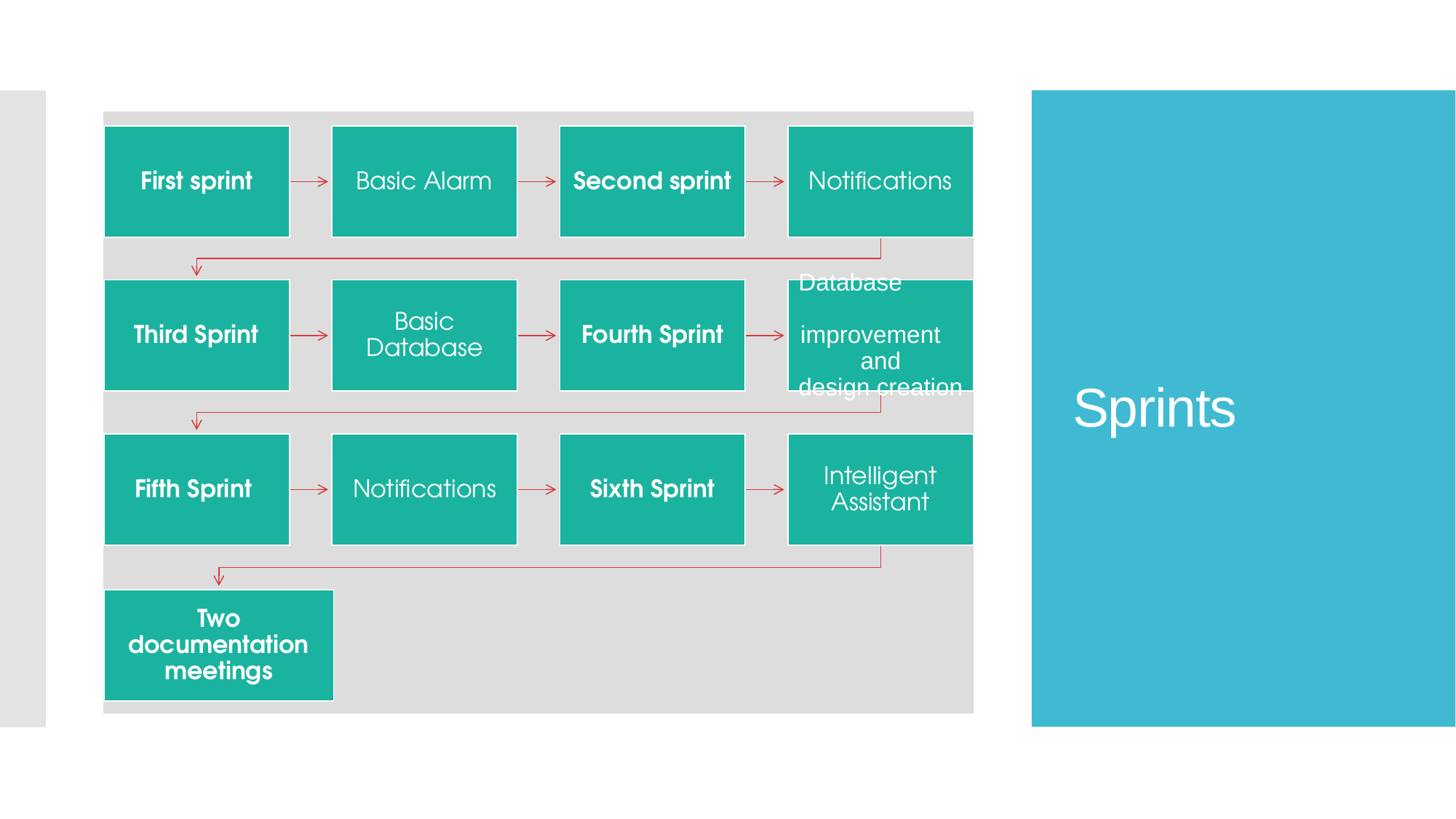

First sprint

Basic Alarm

Second sprint

Notifications

Third Sprint

Basic Database

Fourth Sprint

Database              improvement    and design creation

Fifth Sprint

Notifications

Sixth Sprint

Intelligent Assistant
Two documentation meetings
# Sprints